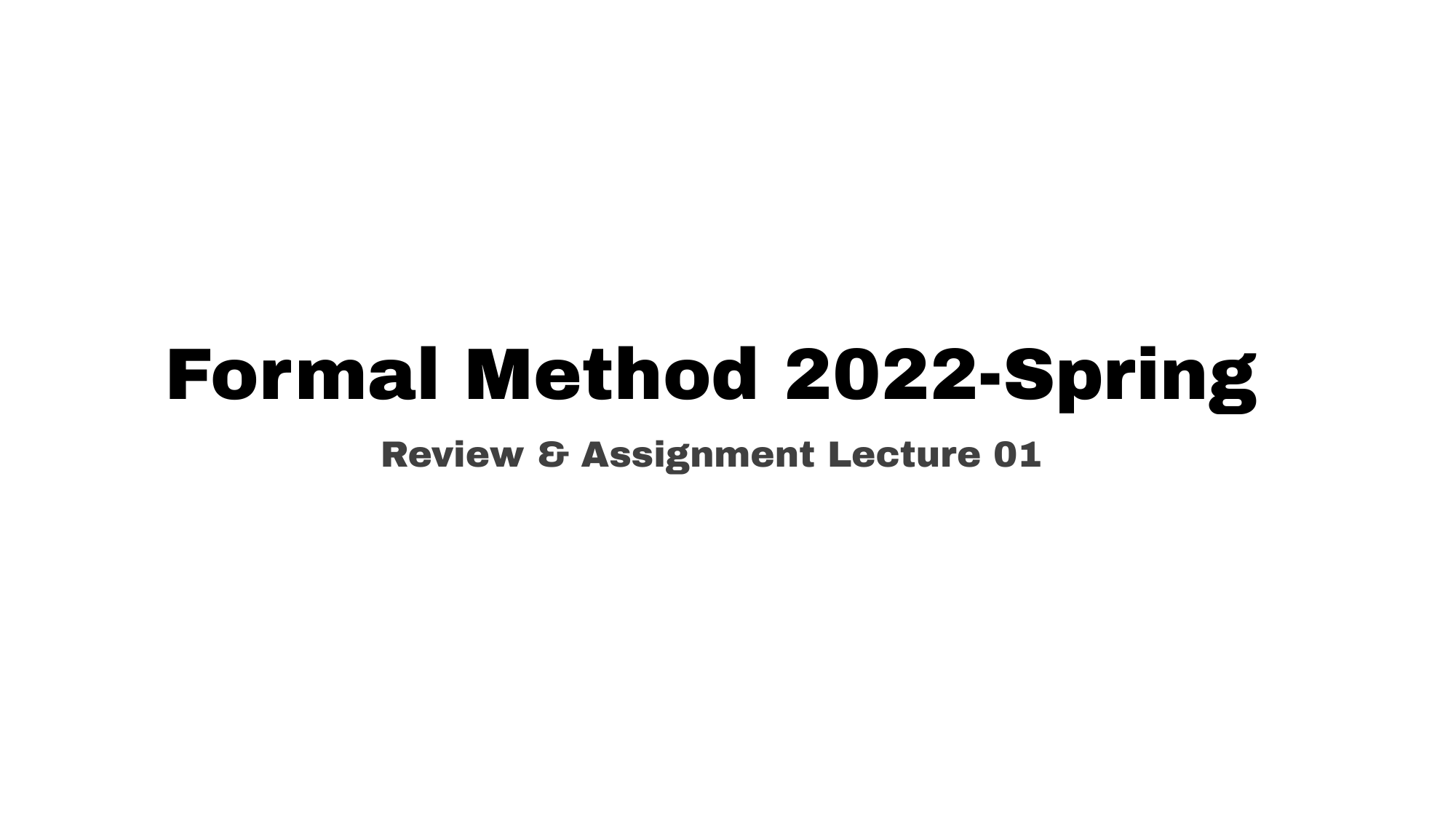

# Formal Method 2022-Spring
Review & Assignment Lecture 01